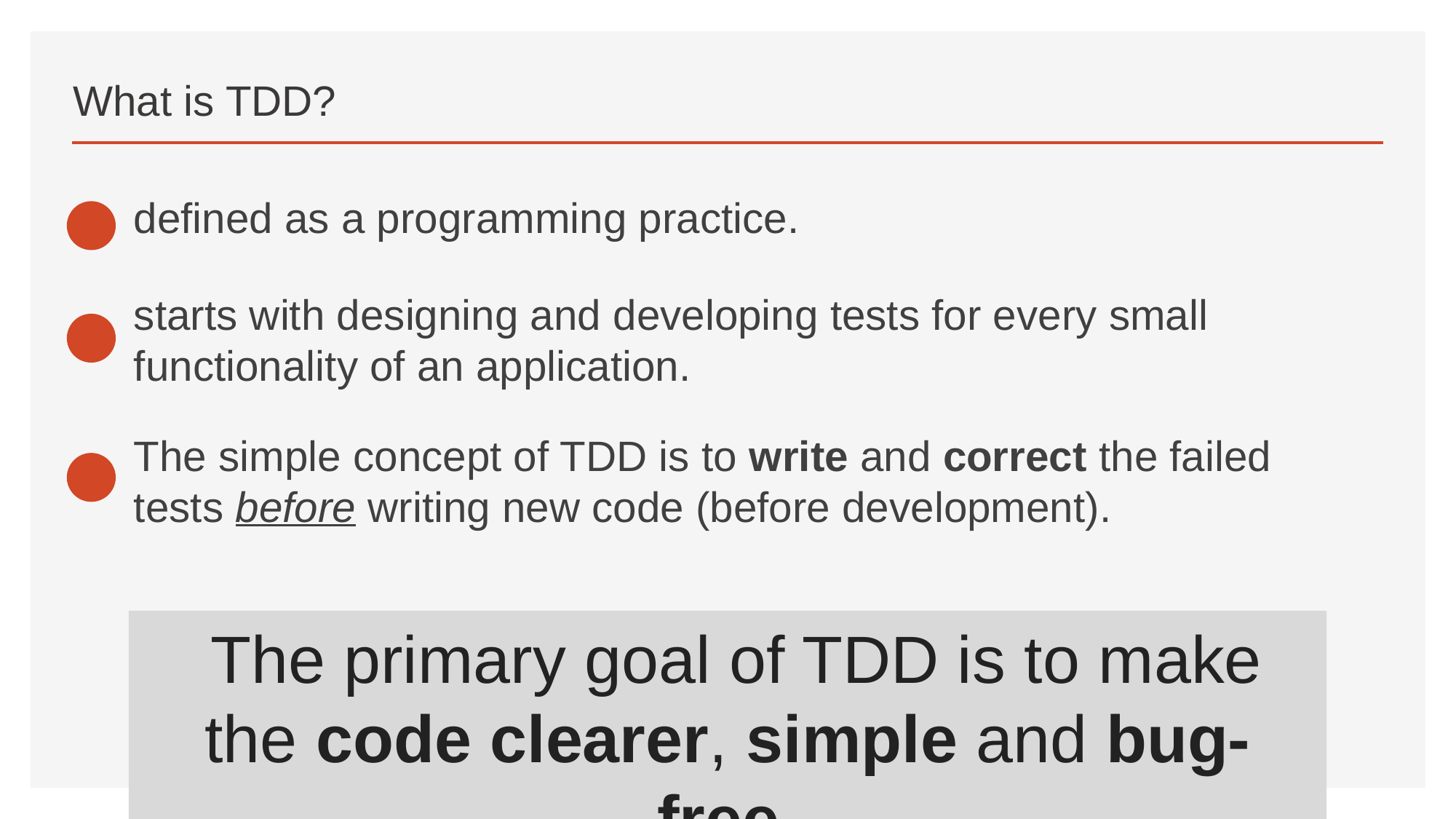

# What is TDD?

defined as a programming practice.
starts with designing and developing tests for every small functionality of an application.

The simple concept of TDD is to write and correct the failed tests before writing new code (before development).

 The primary goal of TDD is to make the code clearer, simple and bug-free.